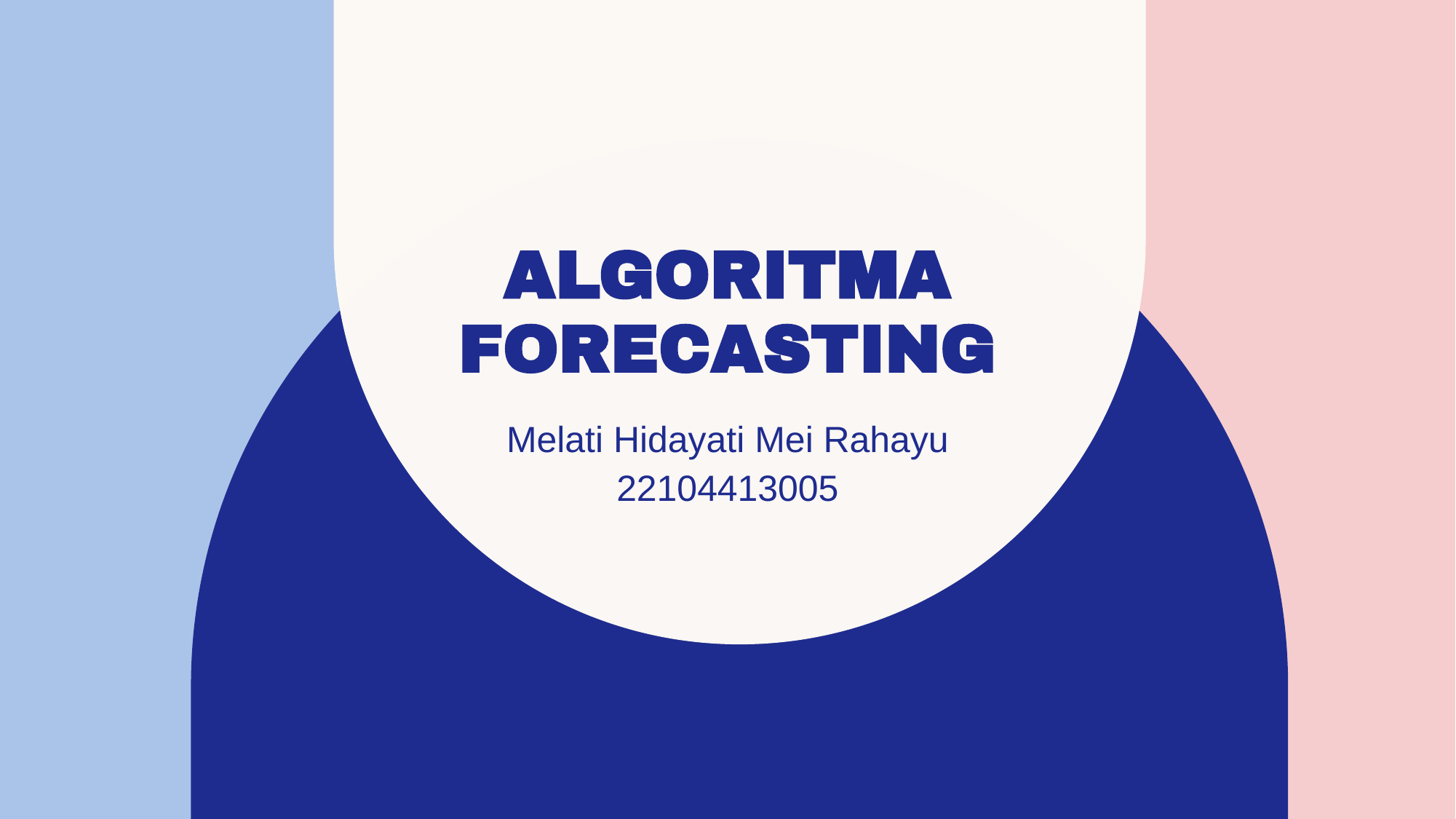

# Algoritma forecasting
Melati Hidayati Mei Rahayu
22104413005